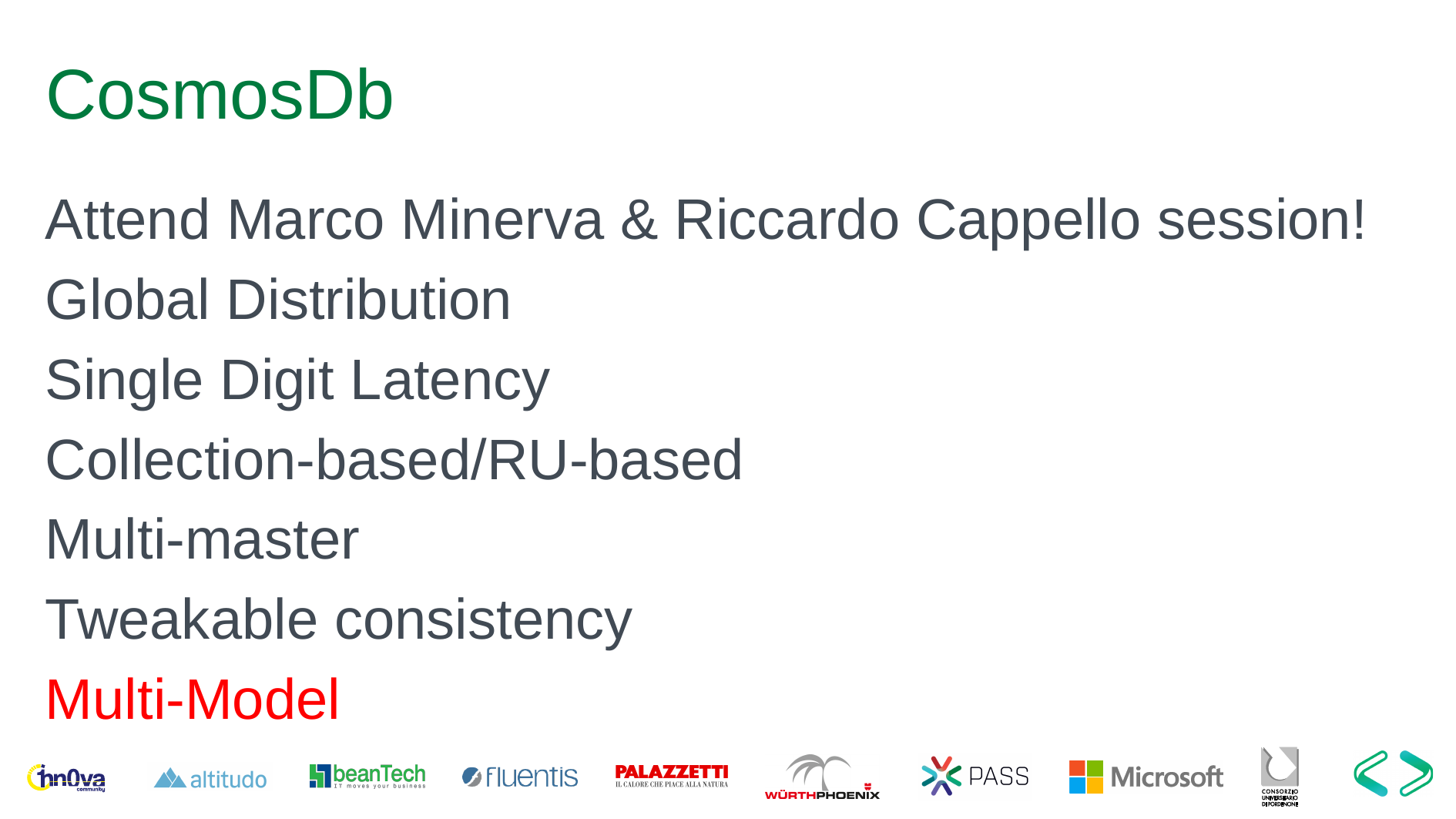

# CosmosDb
Attend Marco Minerva & Riccardo Cappello session!
Global Distribution
Single Digit Latency
Collection-based/RU-based
Multi-master
Tweakable consistency
Multi-Model